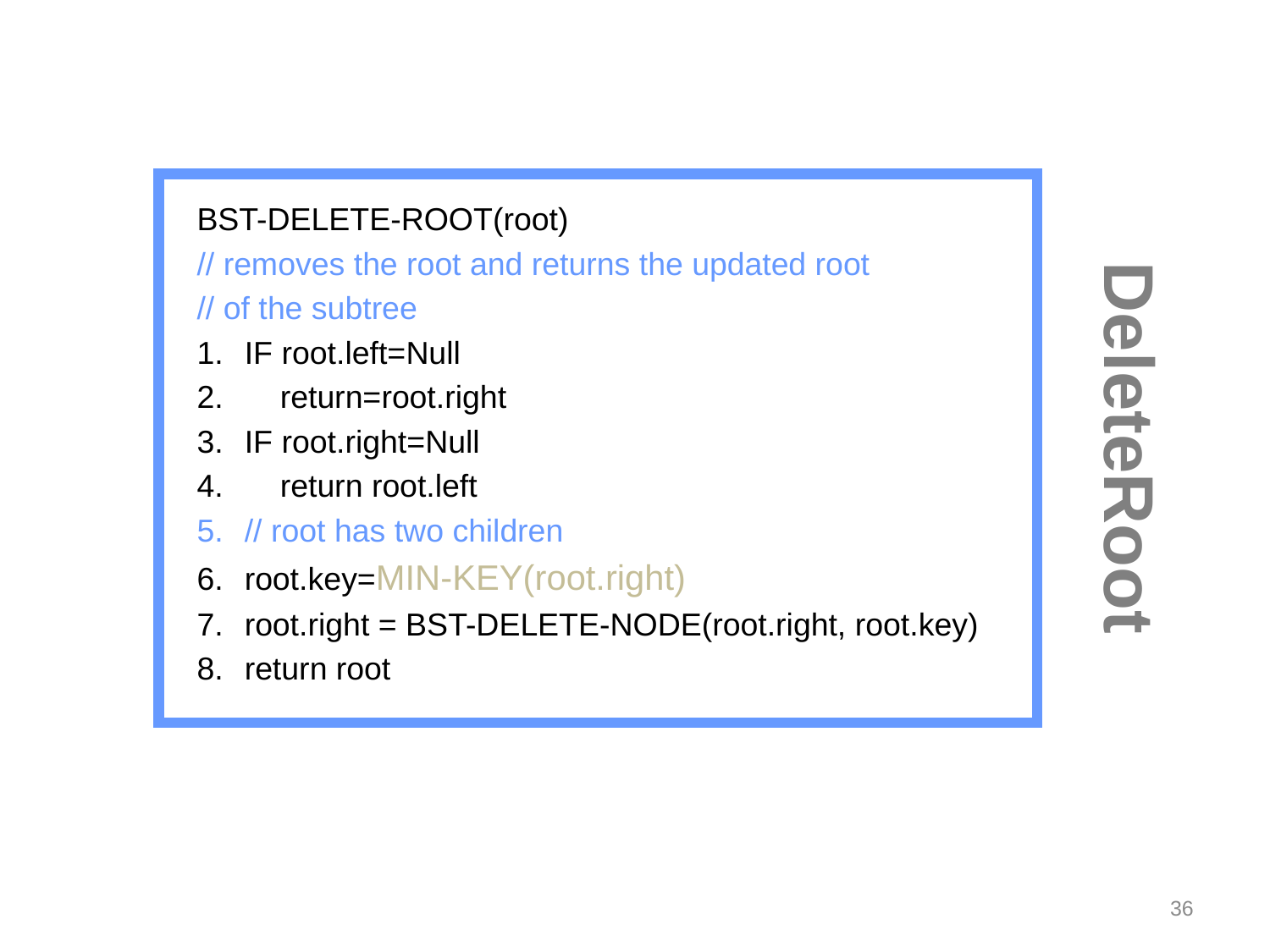

# DeleteRoot
BST-DELETE-ROOT(root)
// removes the root and returns the updated root
// of the subtree
IF root.left=Null
    return=root.right
IF root.right=Null
    return root.left
// root has two children
root.key=MIN-KEY(root.right)
root.right = BST-DELETE-NODE(root.right, root.key)
return root
36